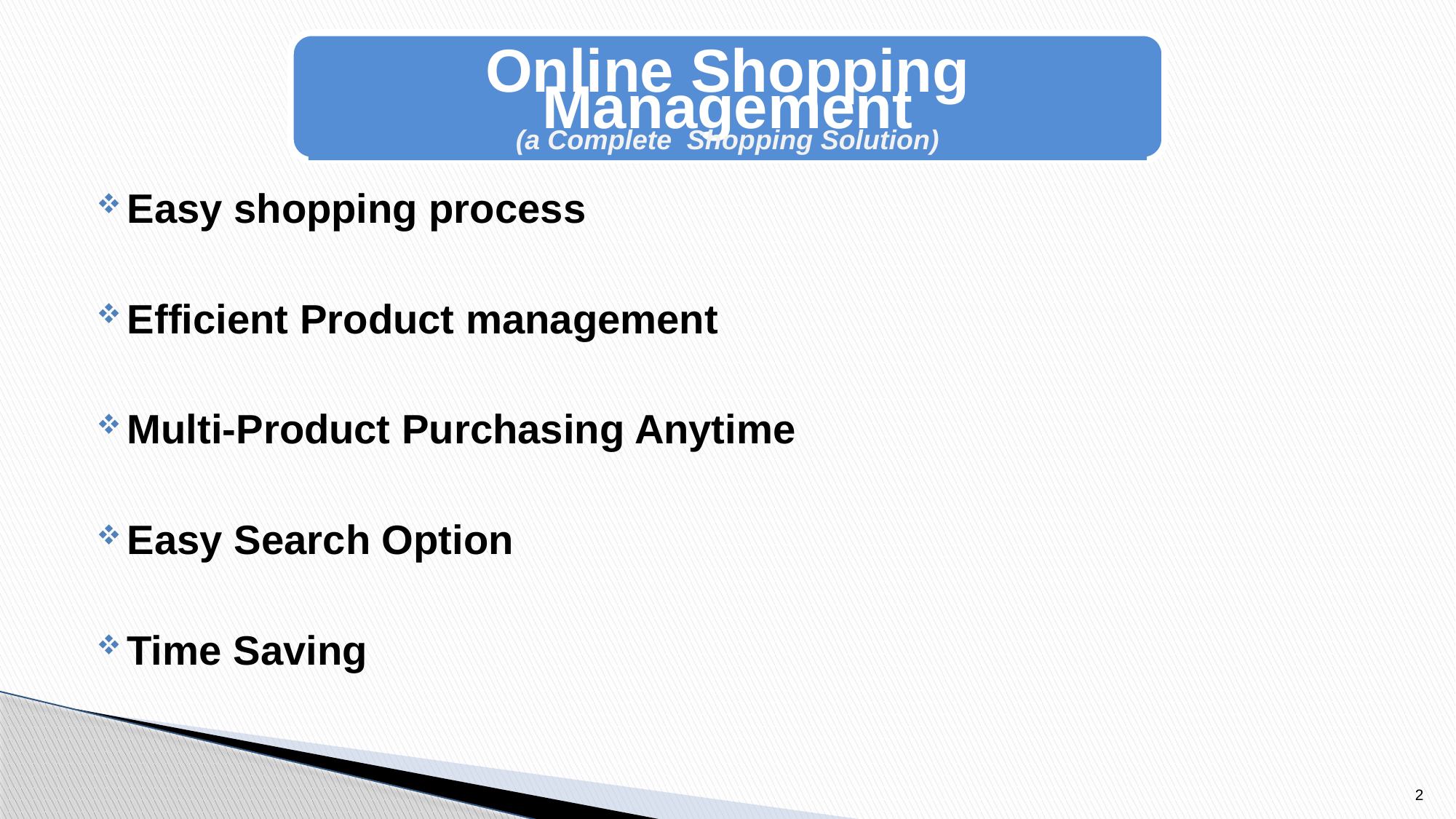

Online Shopping Management
(a Complete  Shopping Solution)
Easy shopping process

Efficient Product management

Multi-Product Purchasing Anytime

Easy Search Option

Time Saving
2